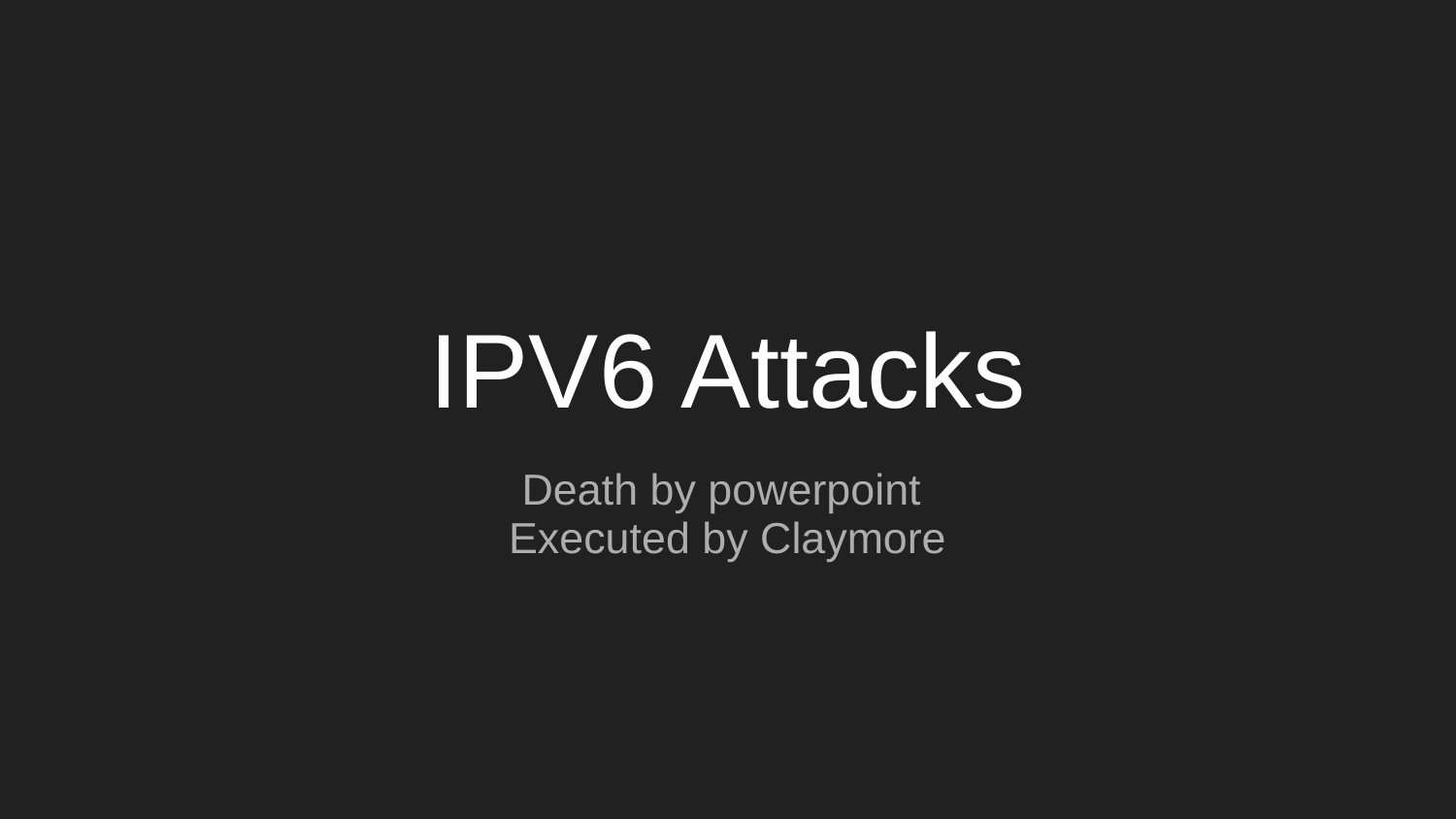

# IPV6 Attacks
Death by powerpoint
Executed by Claymore